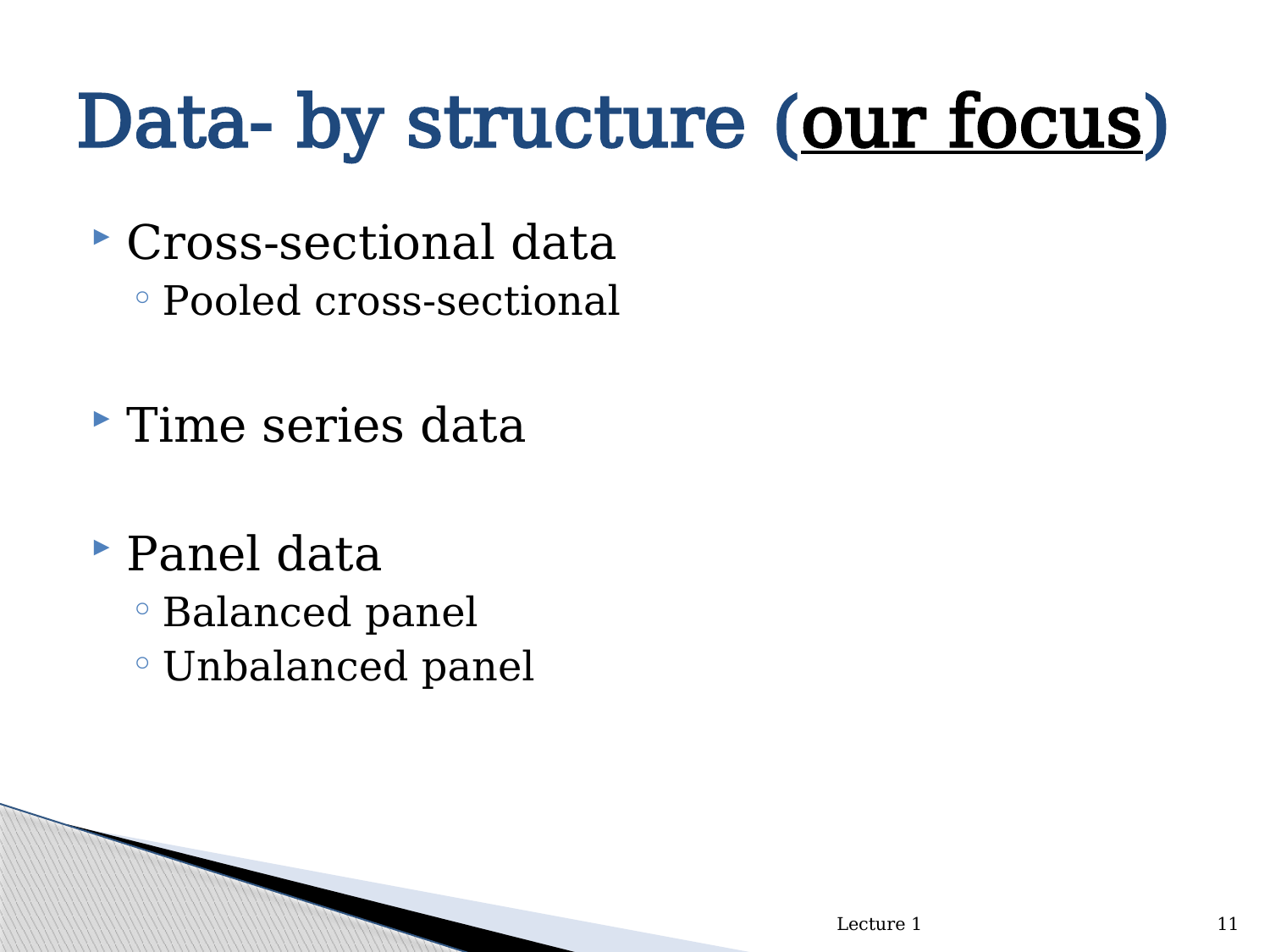

# Data- by structure (our focus)
Cross-sectional data
Pooled cross-sectional

Time series data

Panel data
Balanced panel
Unbalanced panel
Lecture 1
11